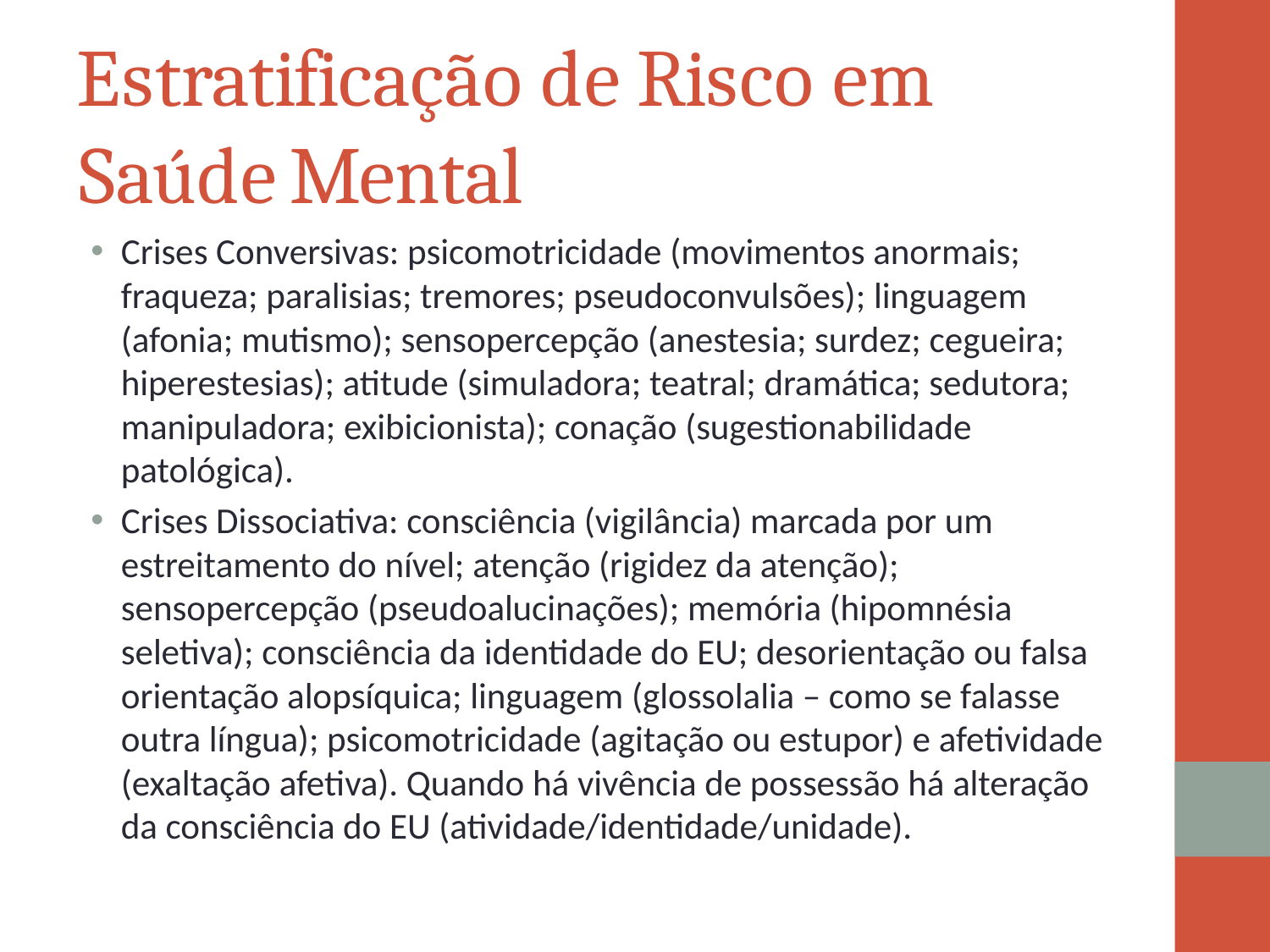

# Estratificação de Risco em Saúde Mental
Crises Conversivas: psicomotricidade (movimentos anormais; fraqueza; paralisias; tremores; pseudoconvulsões); linguagem (afonia; mutismo); sensopercepção (anestesia; surdez; cegueira; hiperestesias); atitude (simuladora; teatral; dramática; sedutora; manipuladora; exibicionista); conação (sugestionabilidade patológica).
Crises Dissociativa: consciência (vigilância) marcada por um estreitamento do nível; atenção (rigidez da atenção); sensopercepção (pseudoalucinações); memória (hipomnésia seletiva); consciência da identidade do EU; desorientação ou falsa orientação alopsíquica; linguagem (glossolalia – como se falasse outra língua); psicomotricidade (agitação ou estupor) e afetividade (exaltação afetiva). Quando há vivência de possessão há alteração da consciência do EU (atividade/identidade/unidade).